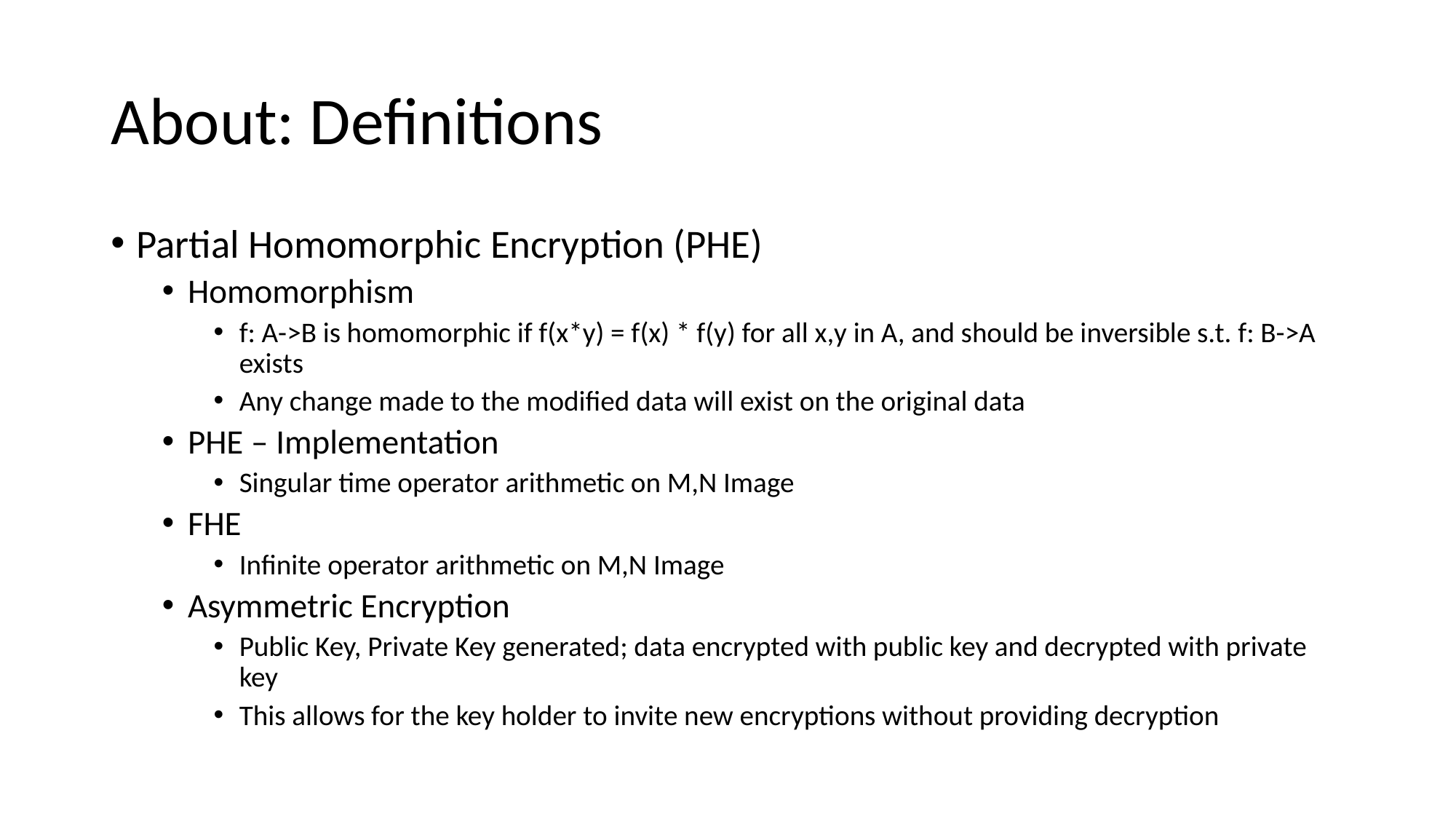

# About: Definitions
Partial Homomorphic Encryption (PHE)
Homomorphism
f: A->B is homomorphic if f(x*y) = f(x) * f(y) for all x,y in A, and should be inversible s.t. f: B->A exists
Any change made to the modified data will exist on the original data
PHE – Implementation
Singular time operator arithmetic on M,N Image
FHE
Infinite operator arithmetic on M,N Image
Asymmetric Encryption
Public Key, Private Key generated; data encrypted with public key and decrypted with private key
This allows for the key holder to invite new encryptions without providing decryption